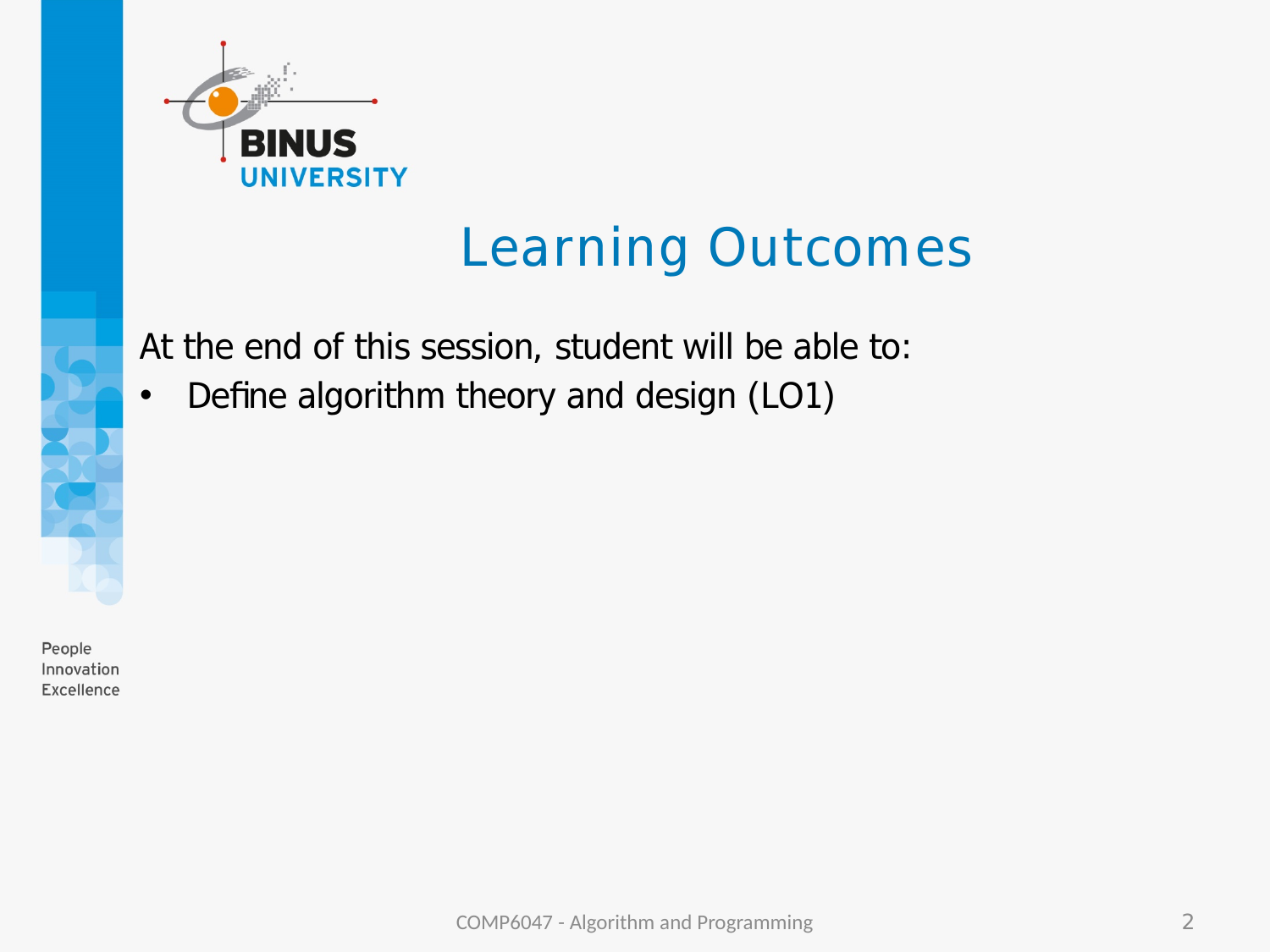

# Learning Outcomes
At the end of this session, student will be able to:
Define algorithm theory and design (LO1)
COMP6047 - Algorithm and Programming
2